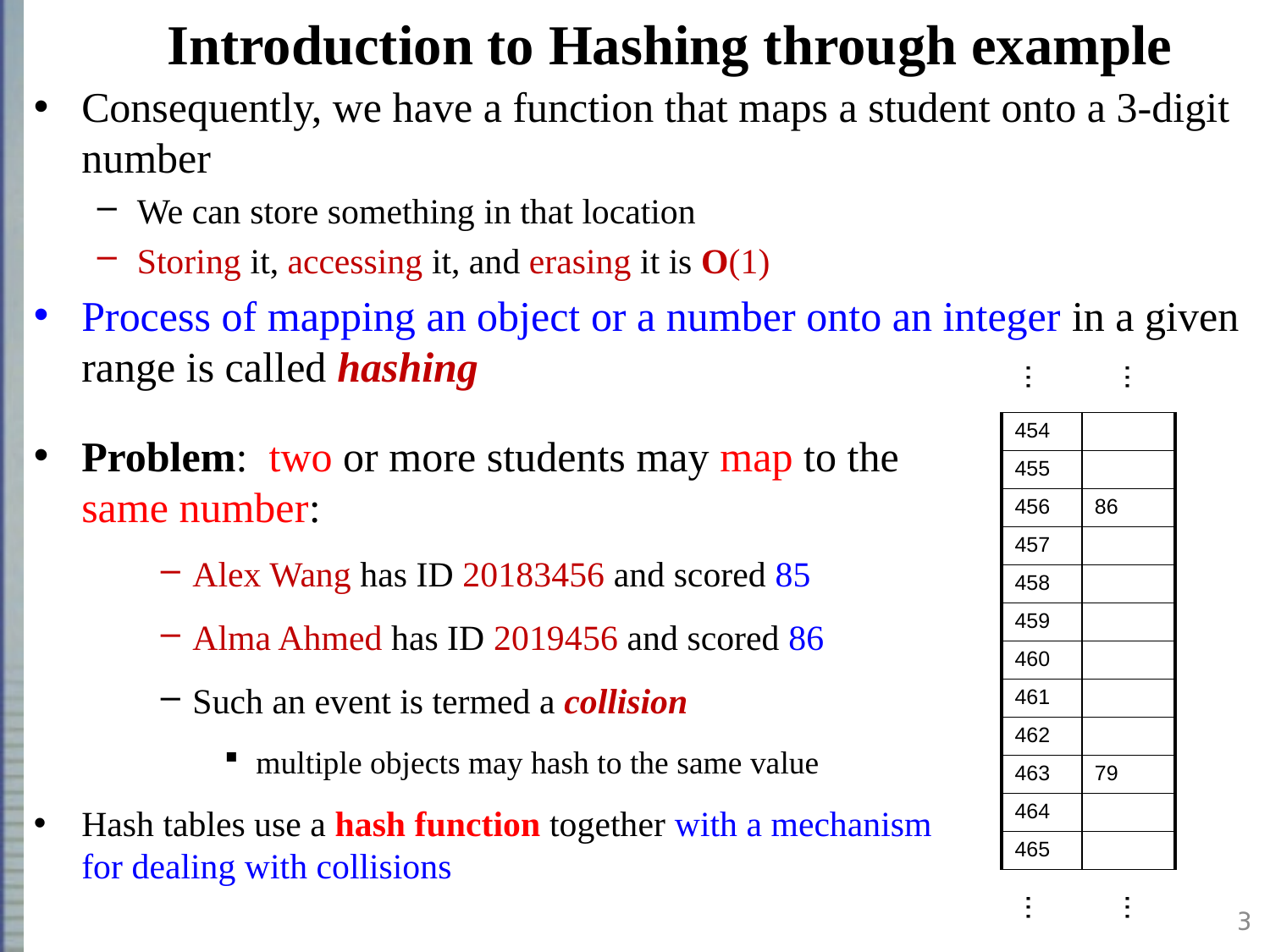

# Introduction to Hashing through example
Consequently, we have a function that maps a student onto a 3-digit number
We can store something in that location
Storing it, accessing it, and erasing it is O(1)
Process of mapping an object or a number onto an integer in a given range is called hashing
...
...
| 454 |  |
| --- | --- |
| 455 |  |
| 456 | 86 |
| 457 |  |
| 458 |  |
| 459 |  |
| 460 |  |
| 461 |  |
| 462 |  |
| 463 | 79 |
| 464 |  |
| 465 |  |
Problem:  two or more students may map to the same number:
Alex Wang has ID 20183456 and scored 85
Alma Ahmed has ID 2019456 and scored 86
Such an event is termed a collision
multiple objects may hash to the same value
Hash tables use a hash function together with a mechanism for dealing with collisions

...
...
3